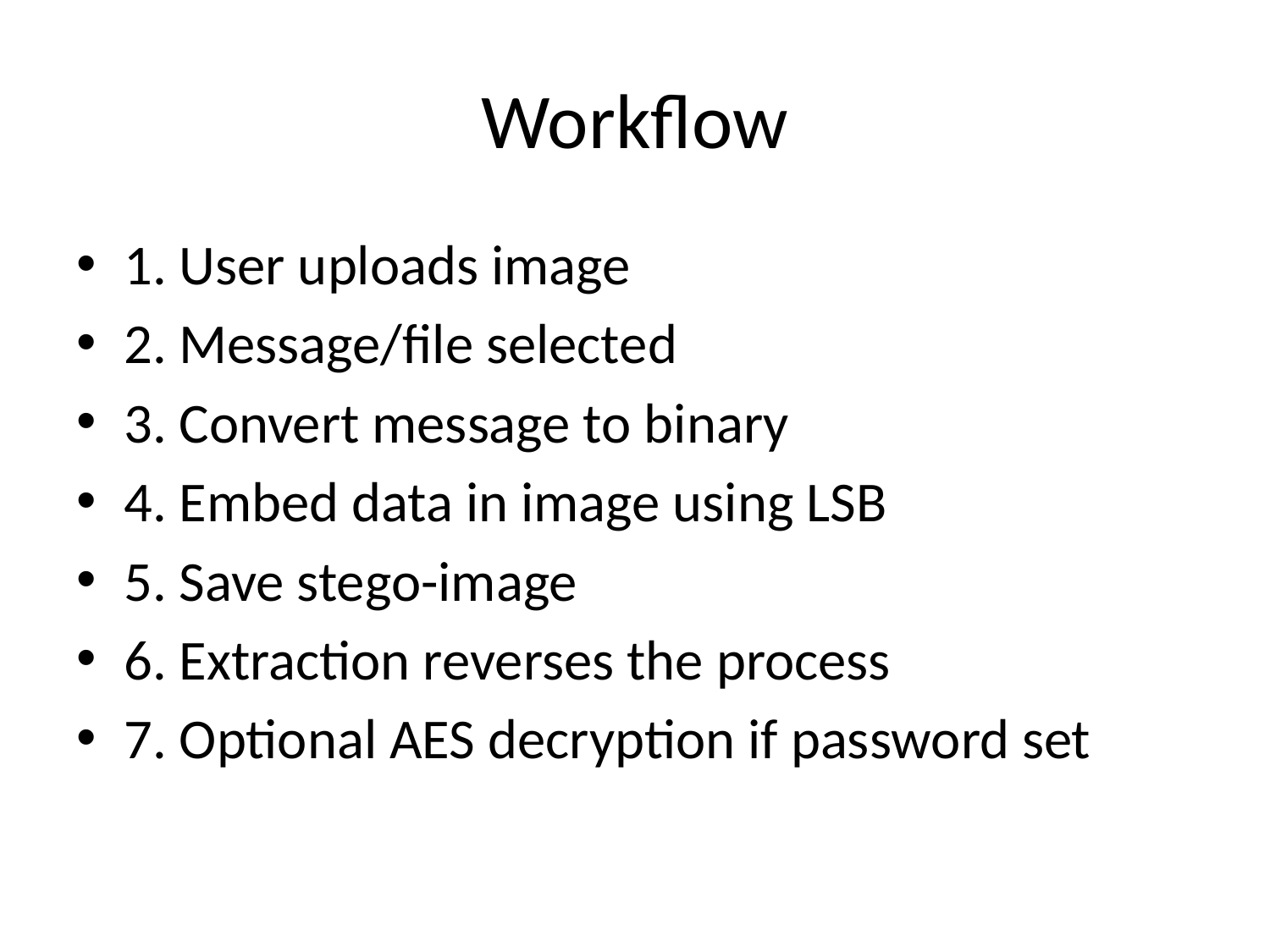

# Workflow
1. User uploads image
2. Message/file selected
3. Convert message to binary
4. Embed data in image using LSB
5. Save stego-image
6. Extraction reverses the process
7. Optional AES decryption if password set